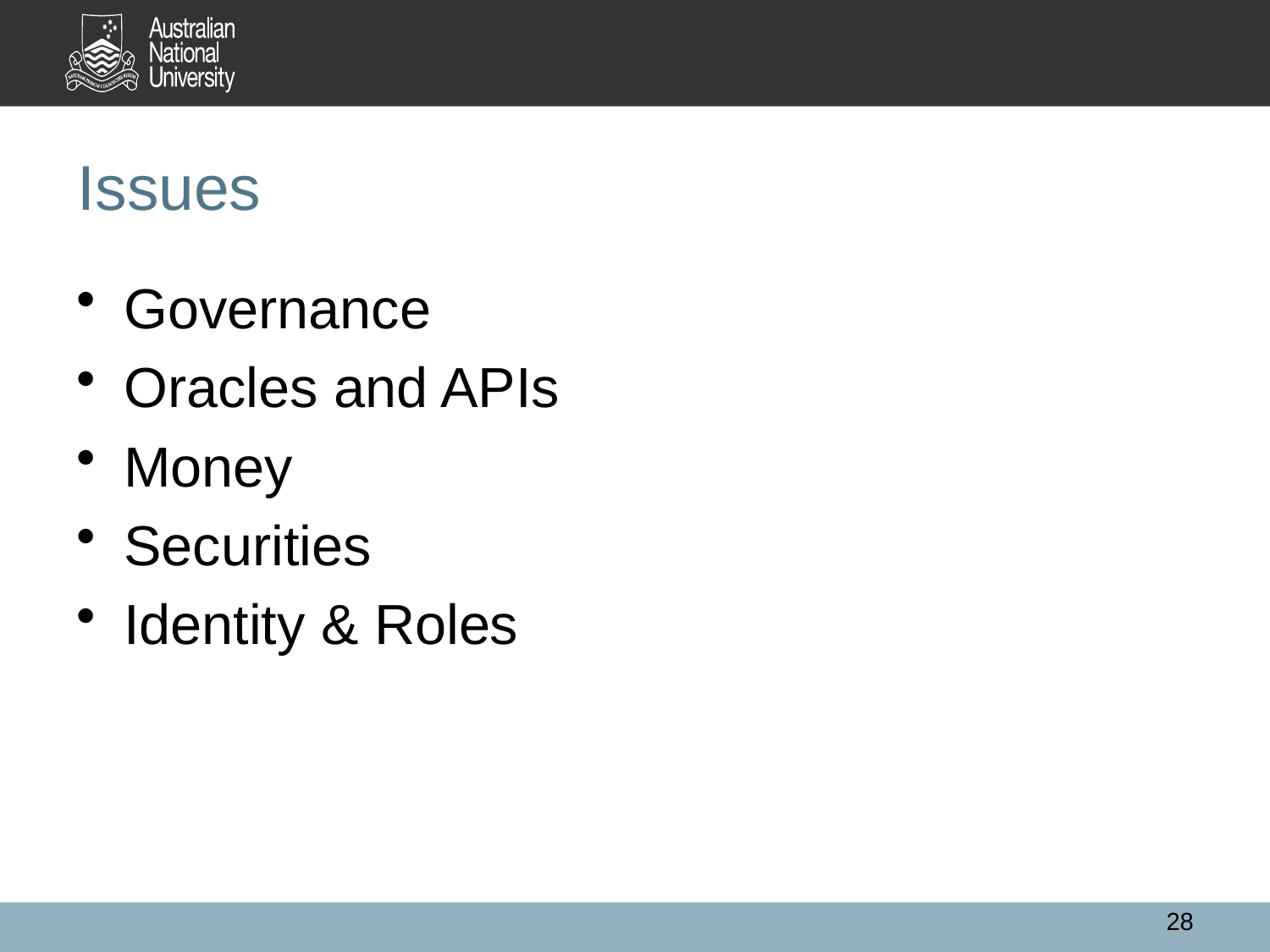

# Issues
Governance
Oracles and APIs
Money
Securities
Identity & Roles
28